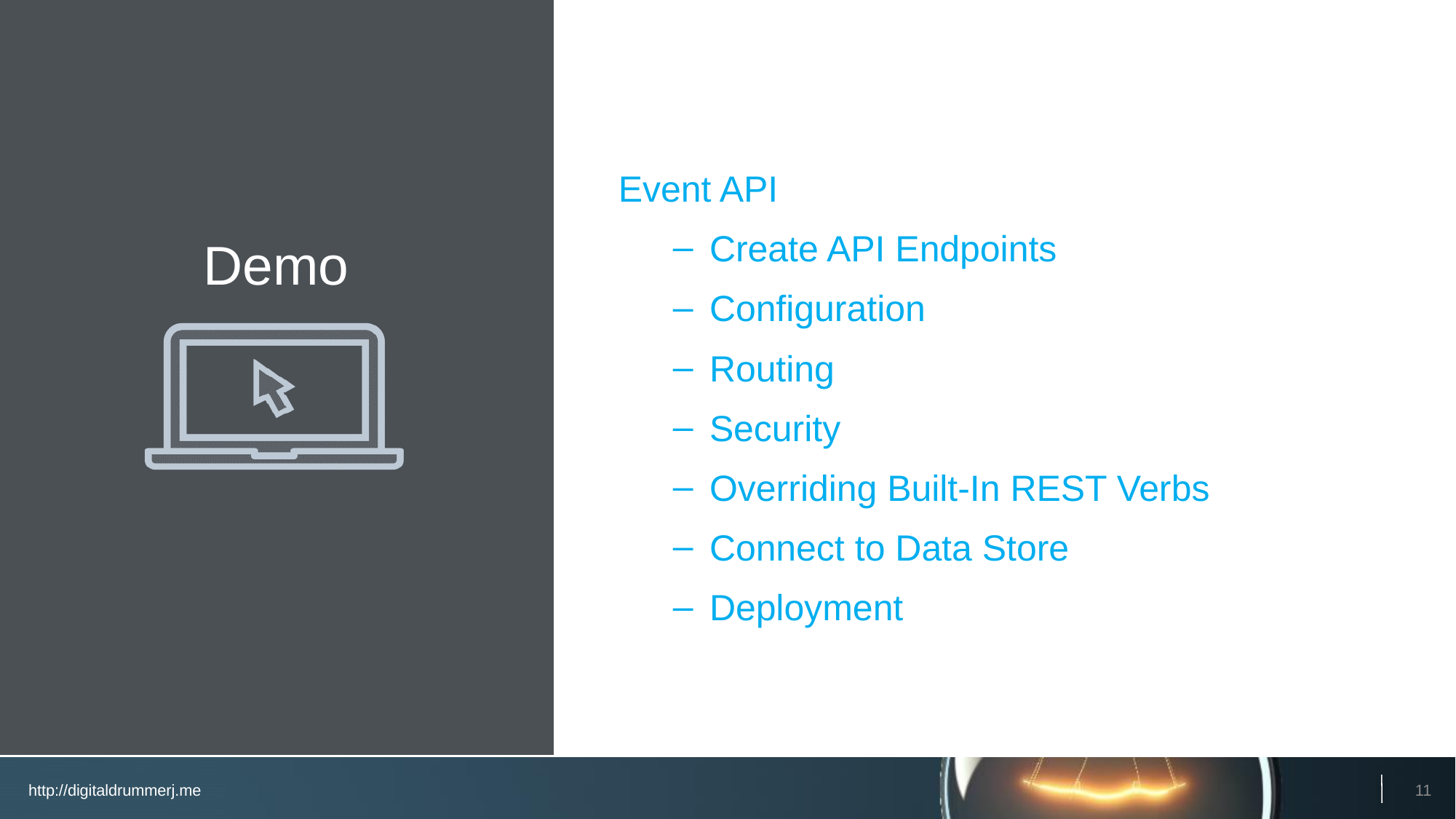

Event API
Create API Endpoints
Configuration
Routing
Security
Overriding Built-In REST Verbs
Connect to Data Store
Deployment
11